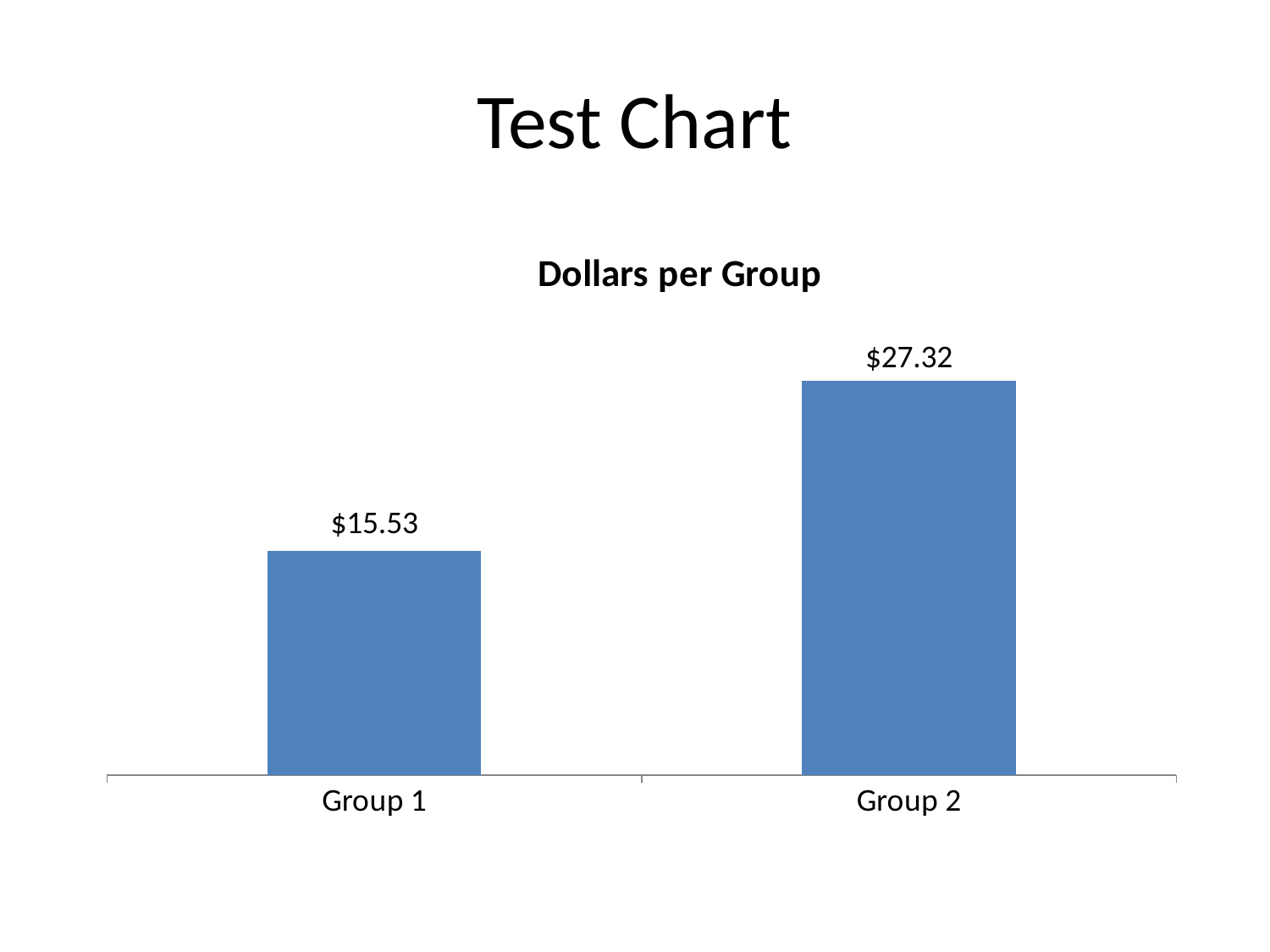

# Test Chart

### Chart: Dollars per Group

| Category | Dollars per Group |
|---|---|
| Group 1 | 15.53 |
| Group 2 | 27.32 |